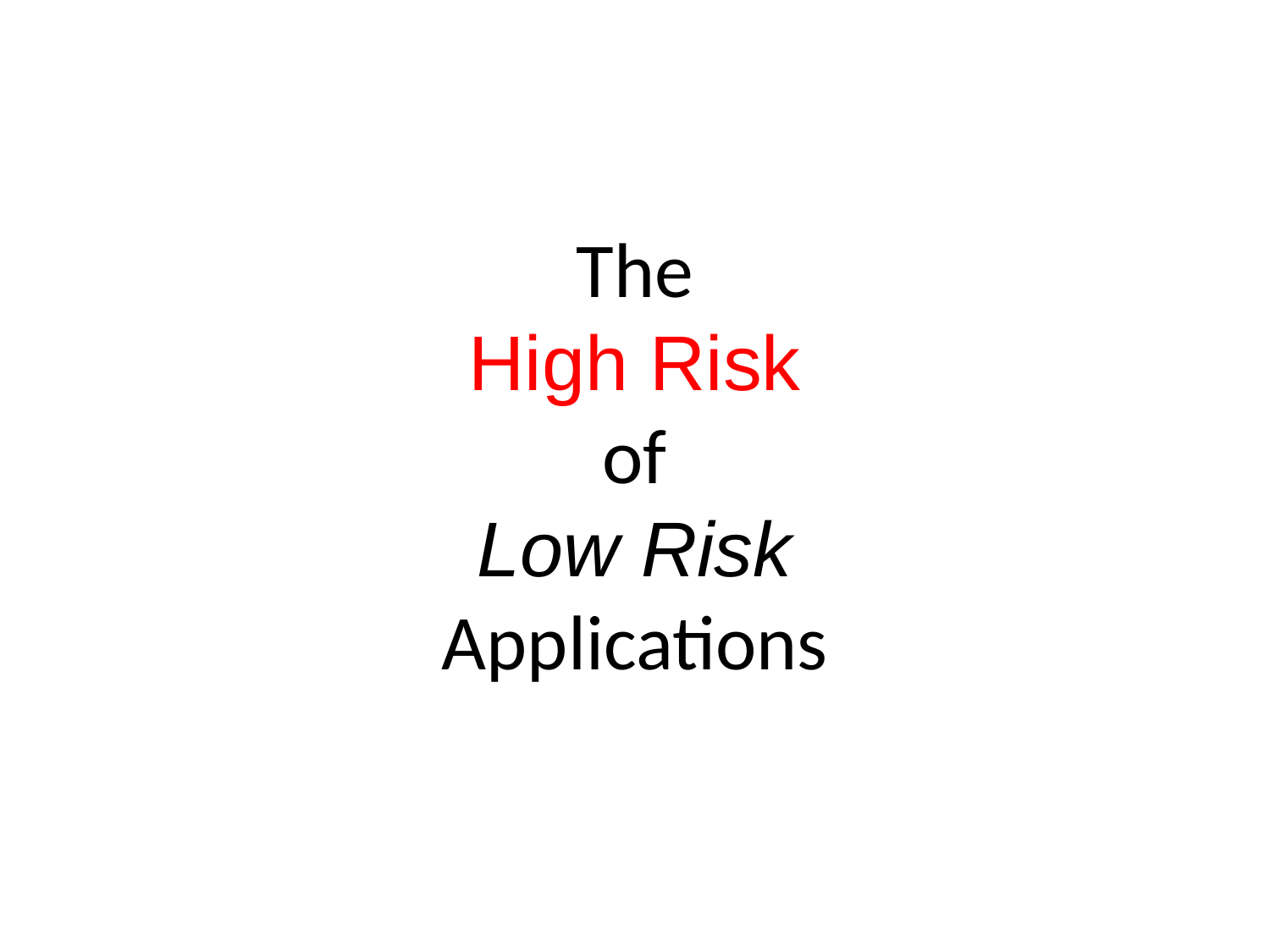

# The High Risk of Low Risk Applications